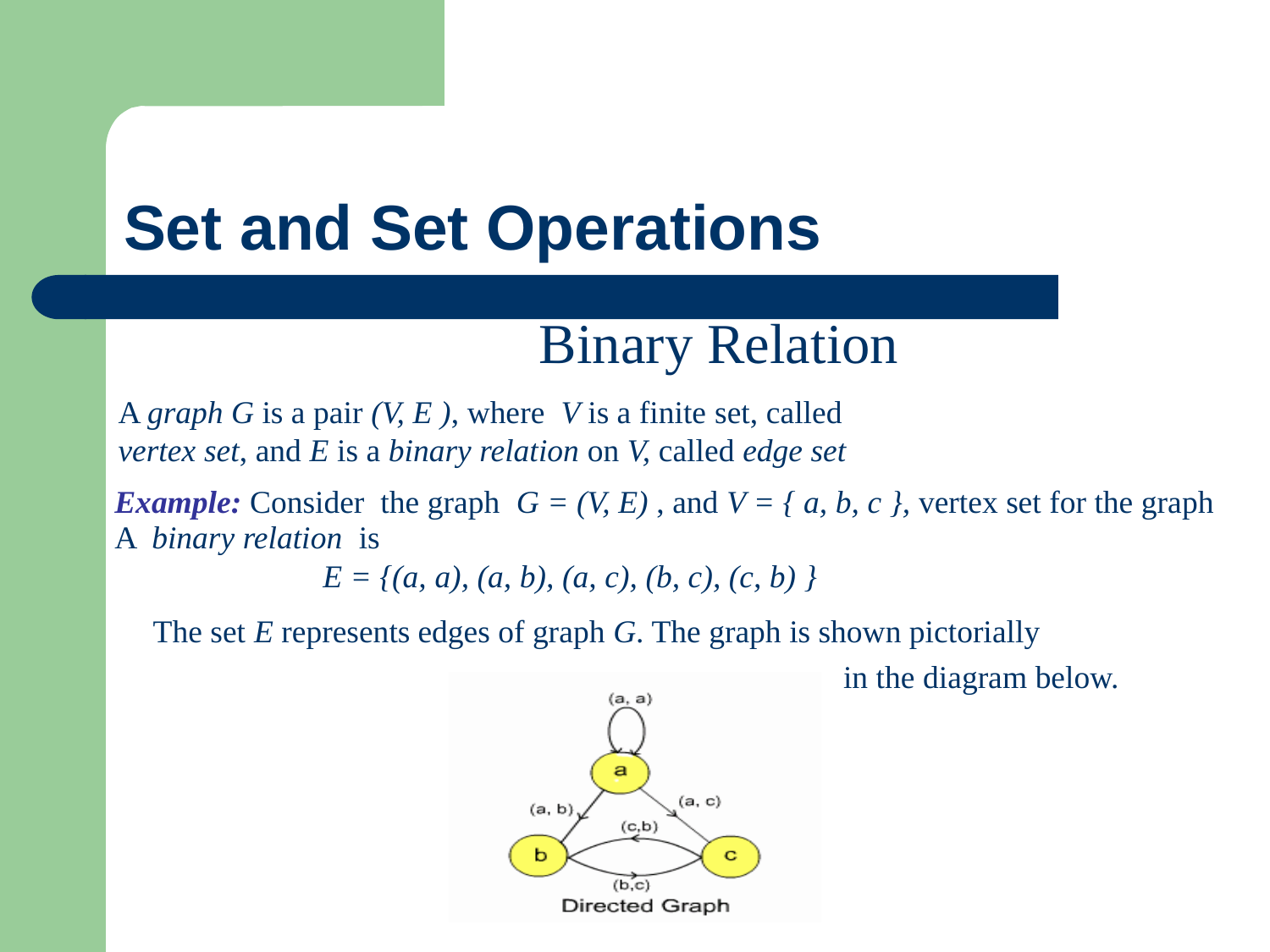

Set and Set Operations

Binary Relation
A graph G is a pair (V, E ), where  V is a finite set, called vertex set, and E is a binary relation on V, called edge set
Example: Consider  the graph  G = (V, E) , and V = { a, b, c }, vertex set for the graph
A  binary relation  is
E = {(a, a), (a, b), (a, c), (b, c), (c, b) }
edges of graph G. The graph is shown pictorially
The set E represents
in the diagram below.